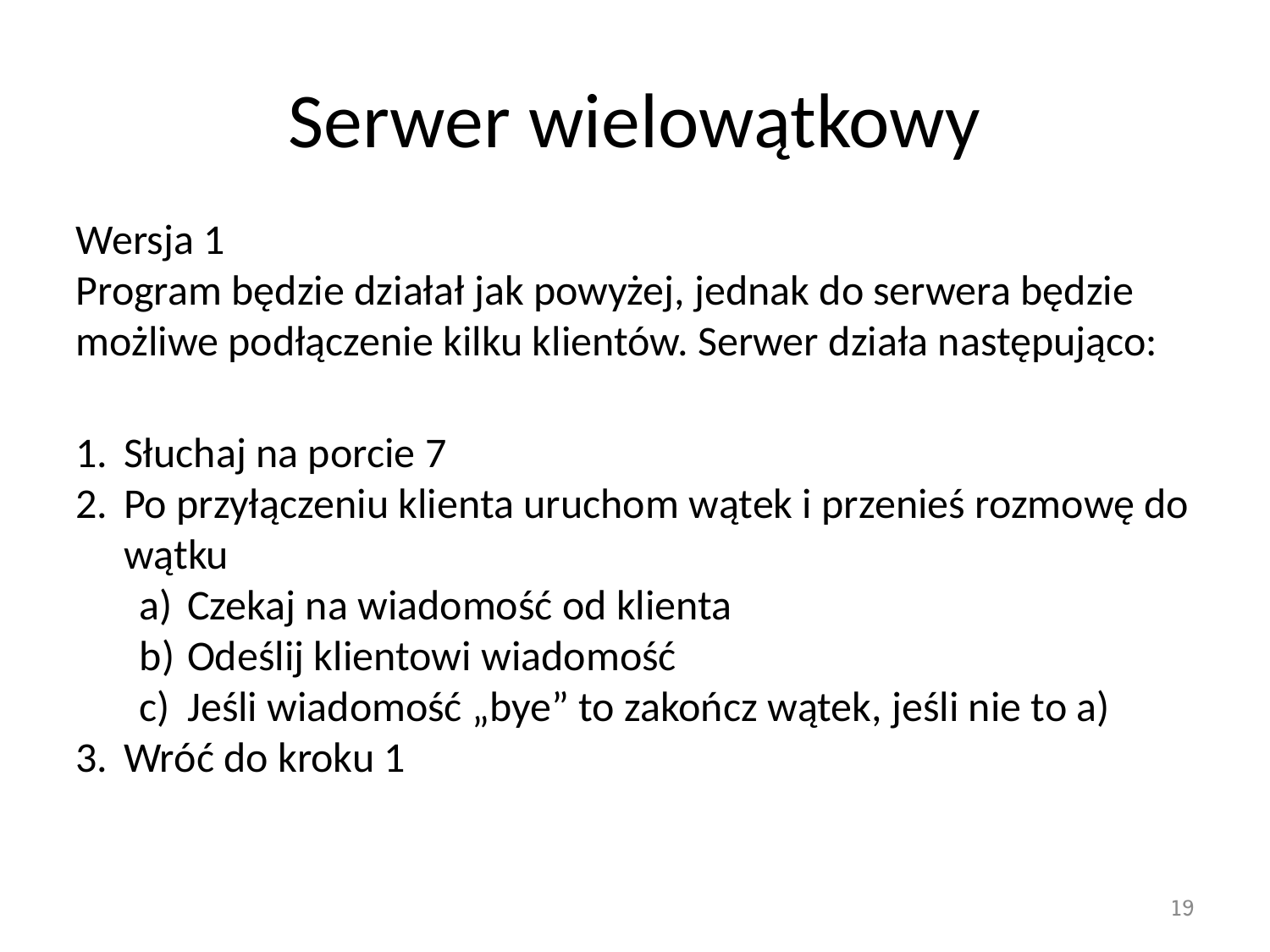

# Serwer wielowątkowy
Wersja 1
Program będzie działał jak powyżej, jednak do serwera będzie możliwe podłączenie kilku klientów. Serwer działa następująco:
Słuchaj na porcie 7
Po przyłączeniu klienta uruchom wątek i przenieś rozmowę do wątku
Czekaj na wiadomość od klienta
Odeślij klientowi wiadomość
Jeśli wiadomość „bye” to zakończ wątek, jeśli nie to a)
Wróć do kroku 1
19